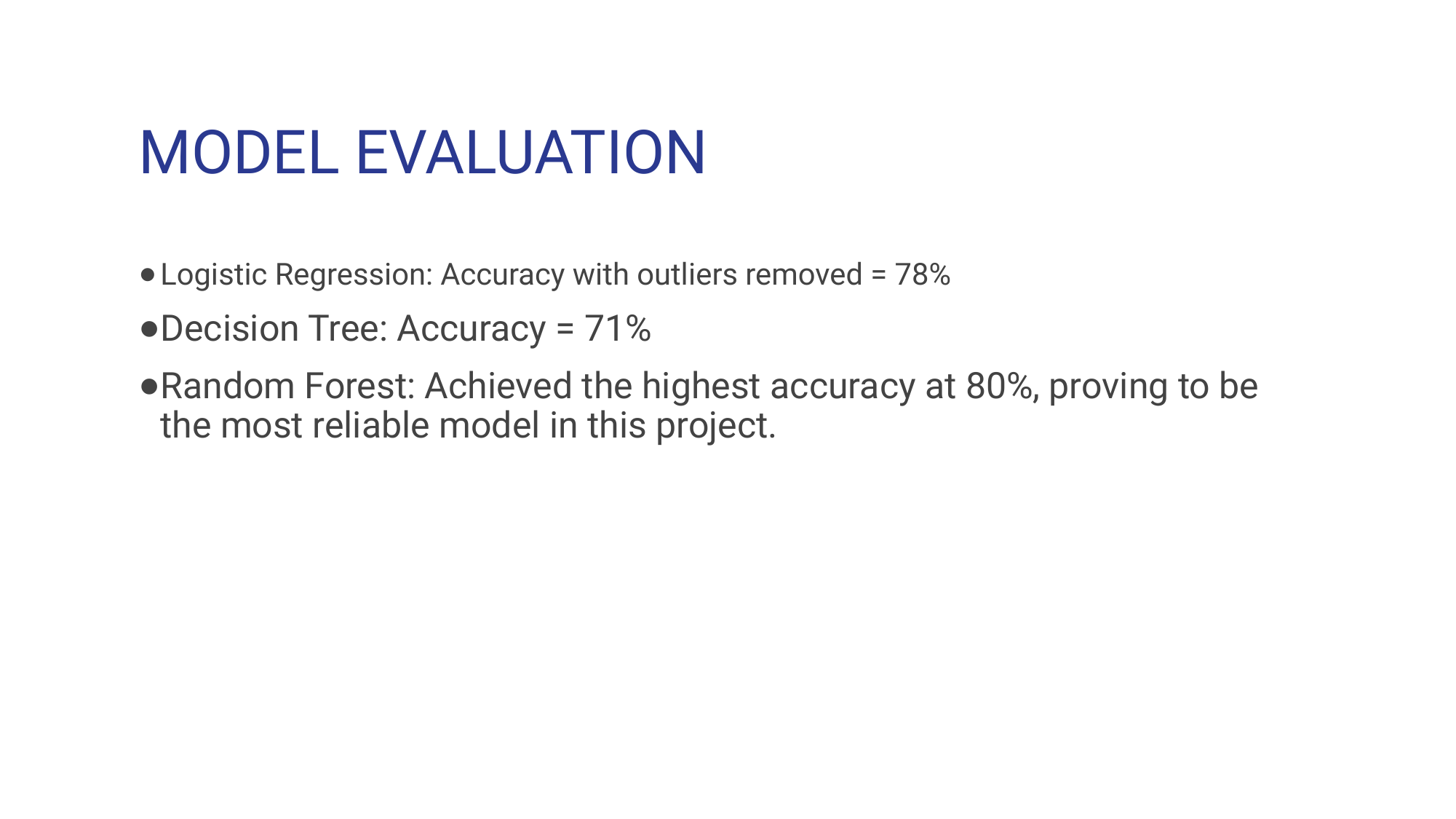

# MODEL EVALUATION
Logistic Regression: Accuracy with outliers removed = 78%
Decision Tree: Accuracy = 71%
Random Forest: Achieved the highest accuracy at 80%, proving to be the most reliable model in this project.